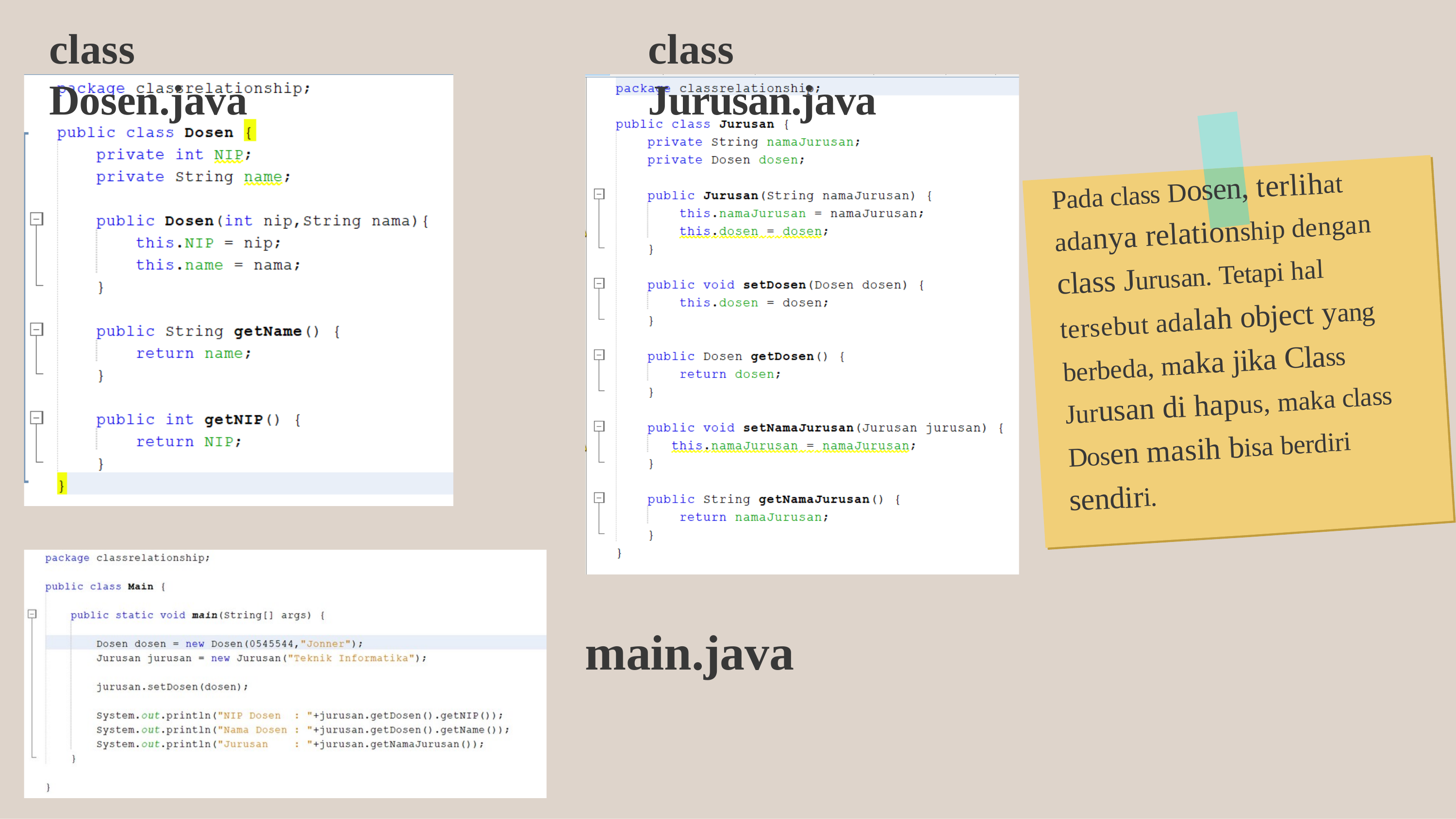

# class Dosen.java
class Jurusan.java

Pada class Dosen, terlihat
adanya relationship dengan
class Jurusan. Tetapi hal
tersebut adalah object yang
berbeda, maka jika Class
Jurusan di hapus, maka class
Dosen masih bisa berdiri
sendiri.

main.java